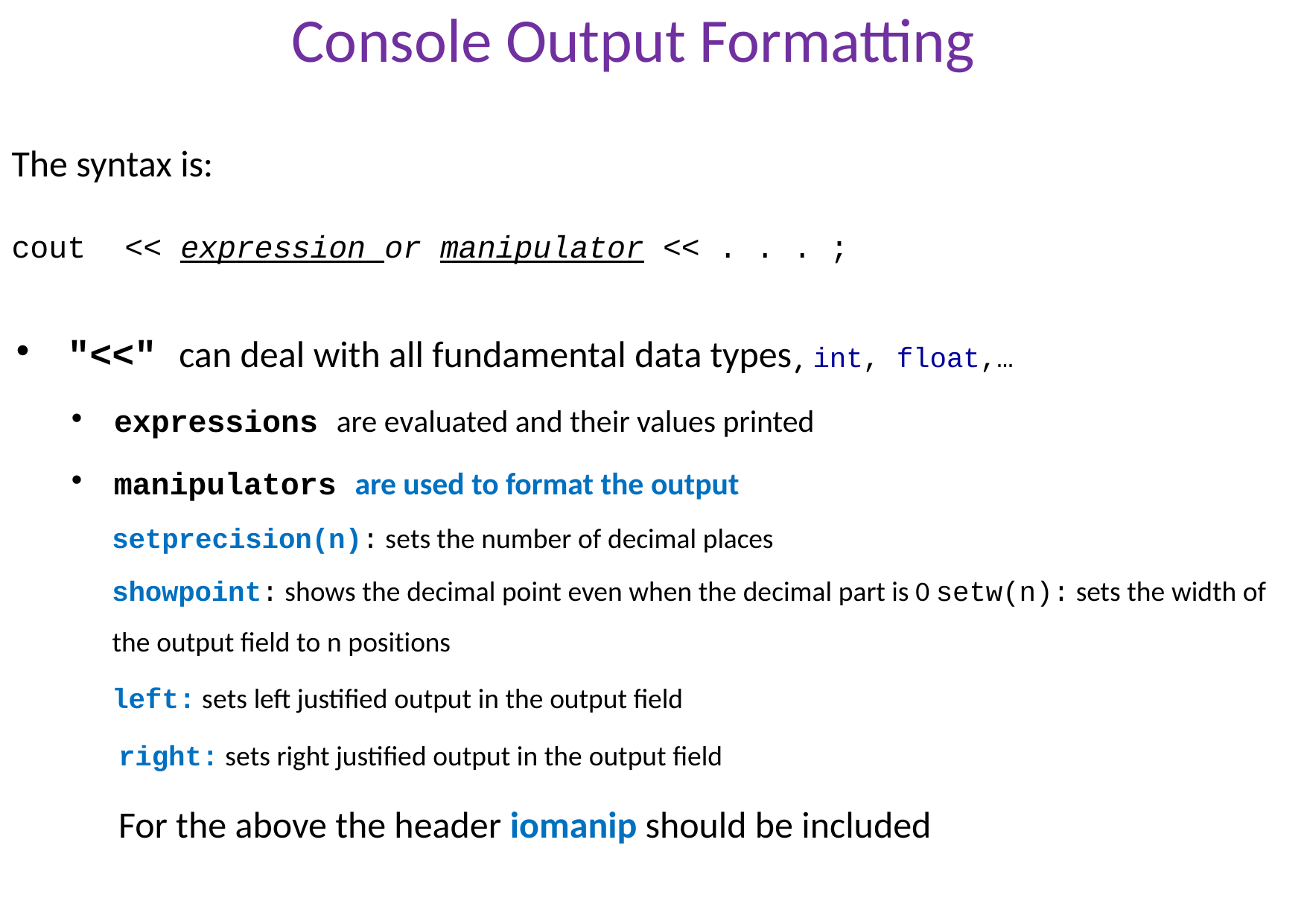

# Console Output Formatting
The syntax is:
cout	<< expression or manipulator << . . . ;

"<<" can deal with all fundamental data types, int, float,…
expressions are evaluated and their values printed
manipulators are used to format the output
setprecision(n): sets the number of decimal places
showpoint: shows the decimal point even when the decimal part is 0 setw(n): sets the width of the output field to n positions
left: sets left justified output in the output field
right: sets right justified output in the output field
For the above the header iomanip should be included